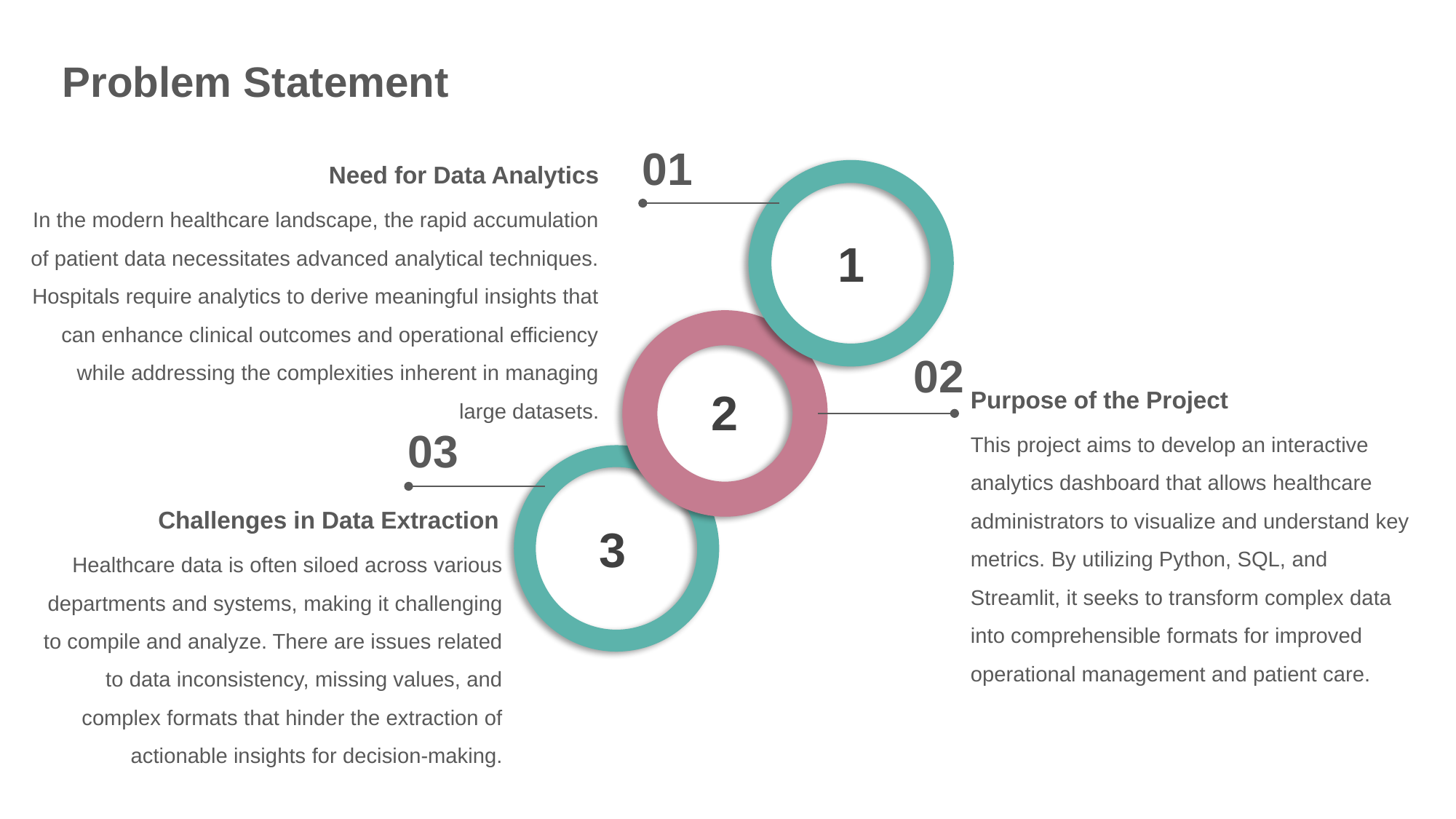

Problem Statement
01

1

02
03

Need for Data Analytics
In the modern healthcare landscape, the rapid accumulation of patient data necessitates advanced analytical techniques. Hospitals require analytics to derive meaningful insights that can enhance clinical outcomes and operational efficiency while addressing the complexities inherent in managing large datasets.
Purpose of the Project
2
This project aims to develop an interactive analytics dashboard that allows healthcare administrators to visualize and understand key metrics. By utilizing Python, SQL, and Streamlit, it seeks to transform complex data into comprehensible formats for improved operational management and patient care.
Challenges in Data Extraction
3
Healthcare data is often siloed across various departments and systems, making it challenging to compile and analyze. There are issues related to data inconsistency, missing values, and complex formats that hinder the extraction of actionable insights for decision-making.